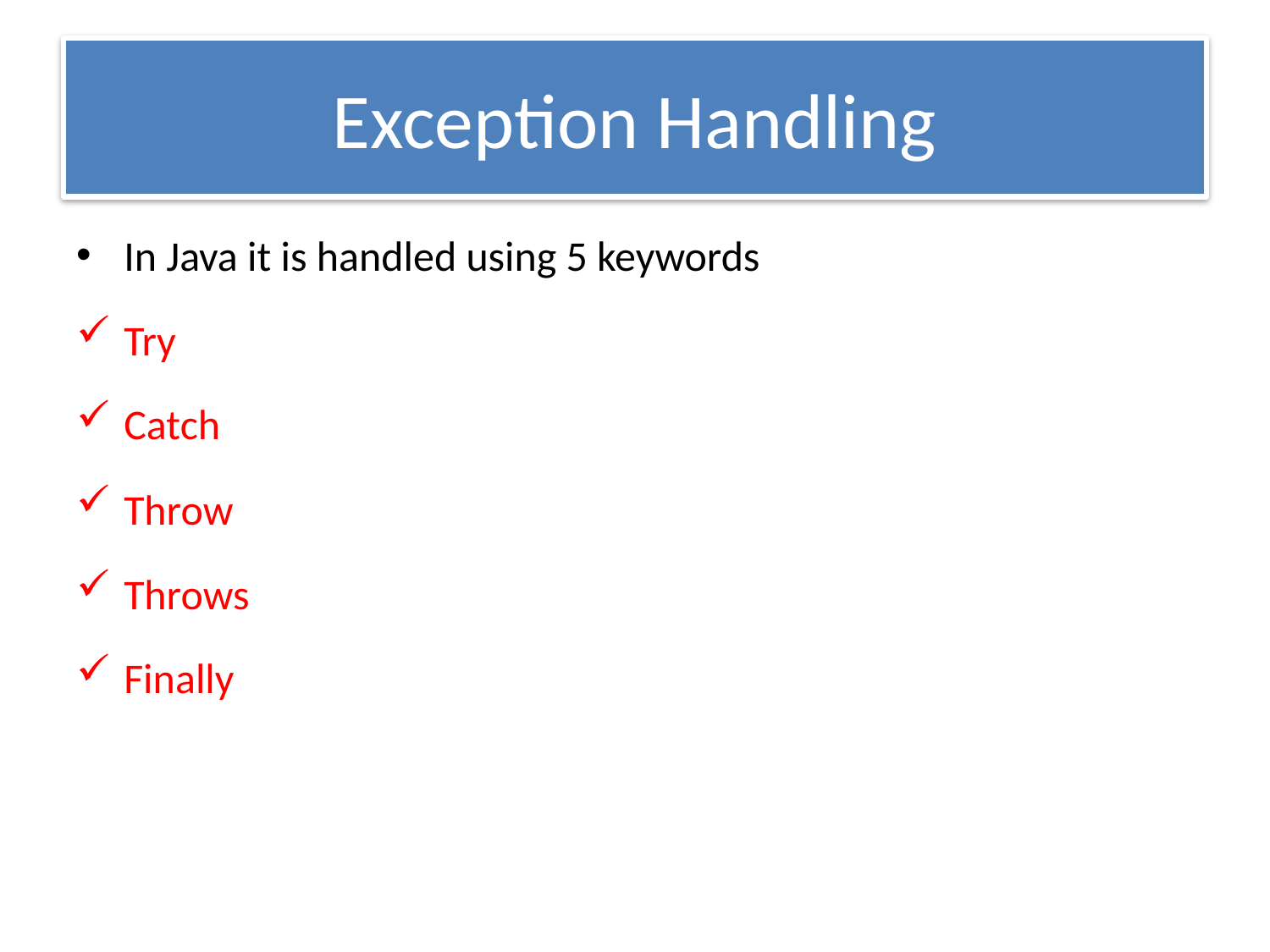

# Exception Handling
In Java it is handled using 5 keywords
Try
Catch
Throw
Throws
Finally